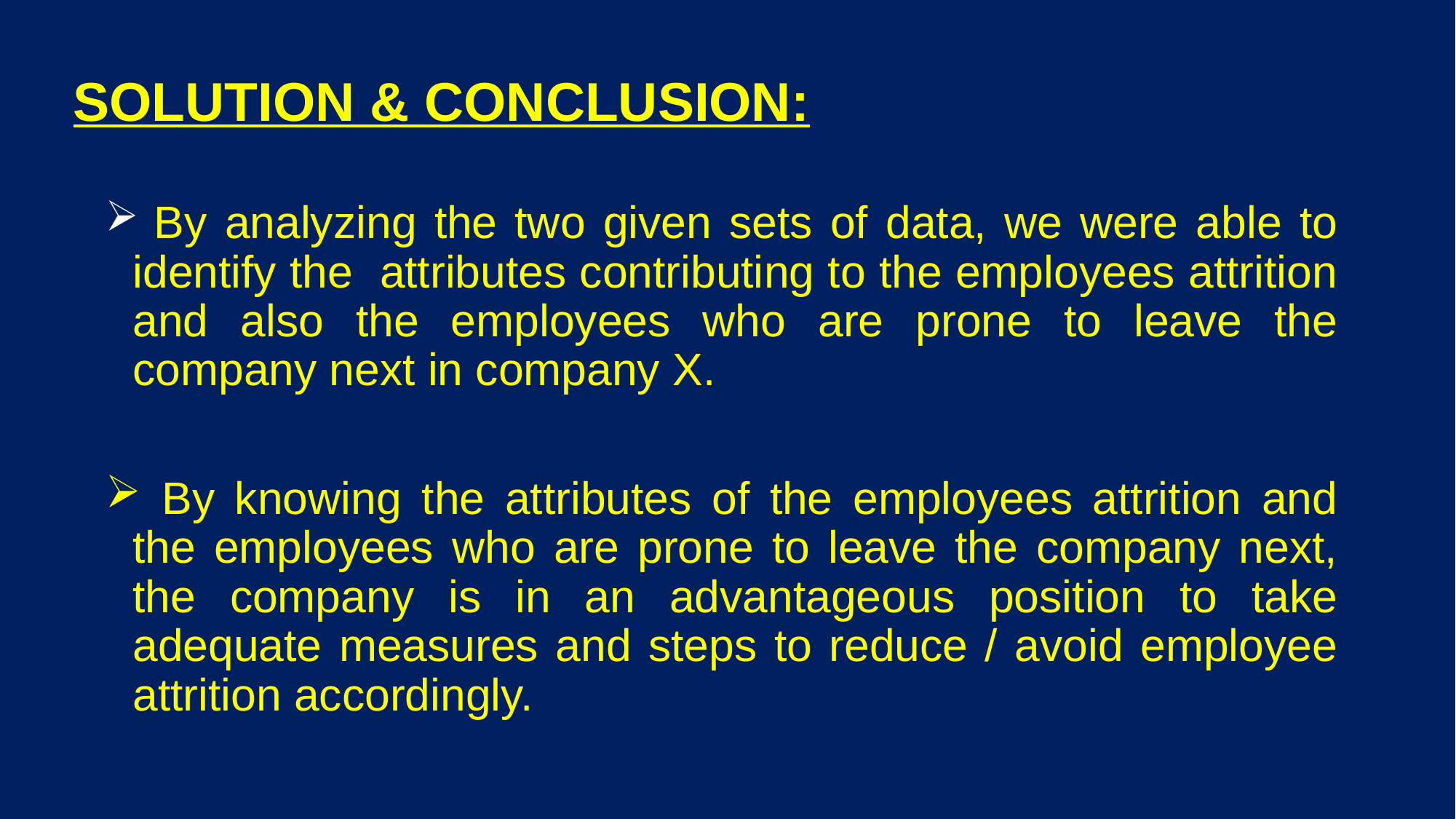

SOLUTION & CONCLUSION:
 By analyzing the two given sets of data, we were able to identify the  attributes contributing to the employees attrition and also the employees who are prone to leave the company next in company X.

 By knowing the attributes of the employees attrition and the employees who are prone to leave the company next, the company is in an advantageous position to take adequate measures and steps to reduce / avoid employee attrition accordingly.